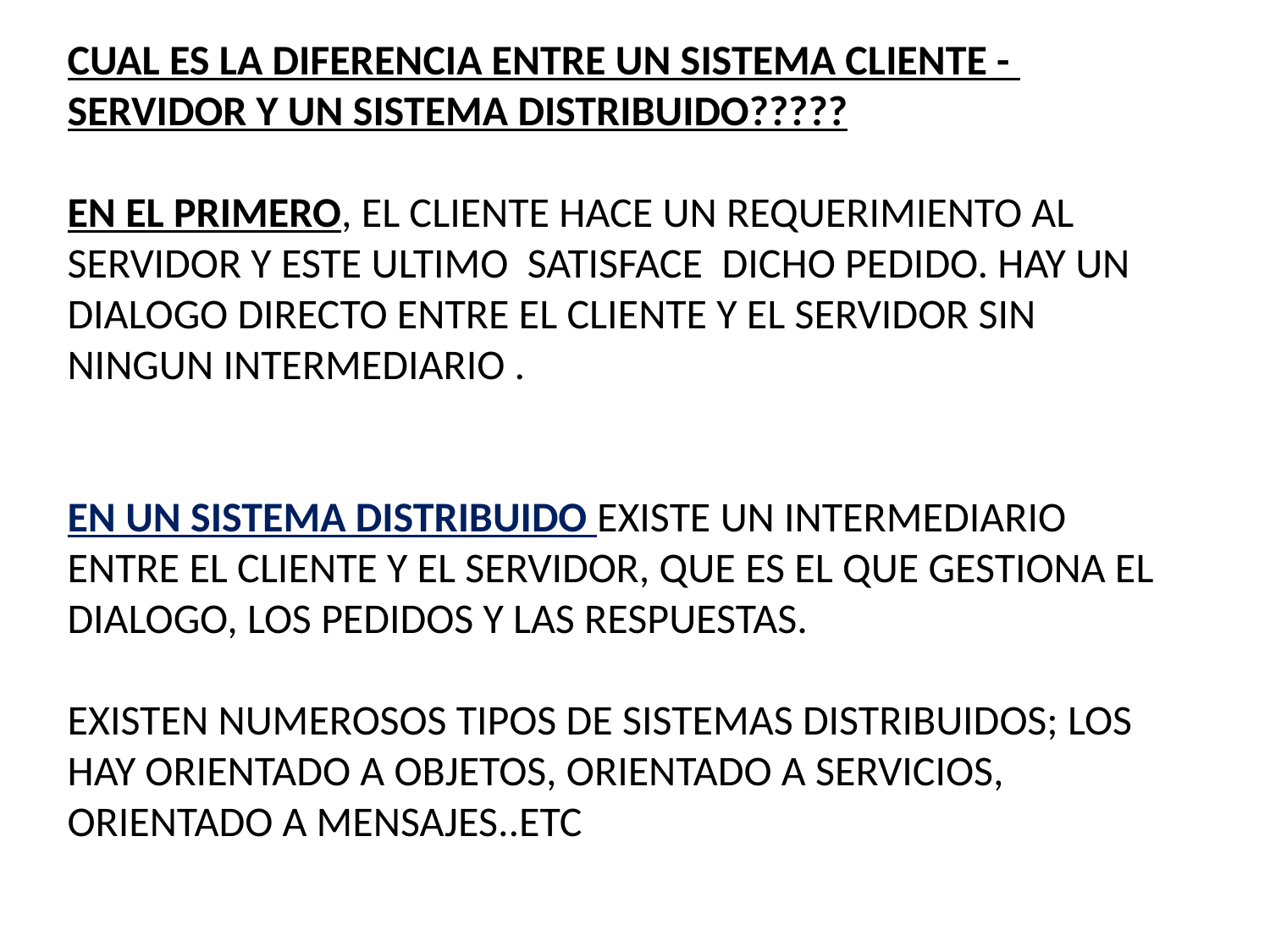

CUAL ES LA DIFERENCIA ENTRE UN SISTEMA CLIENTE -  SERVIDOR Y UN SISTEMA DISTRIBUIDO?????

EN EL PRIMERO, EL CLIENTE HACE UN REQUERIMIENTO AL SERVIDOR Y ESTE ULTIMO  SATISFACE  DICHO PEDIDO. HAY UN DIALOGO DIRECTO ENTRE EL CLIENTE Y EL SERVIDOR SIN NINGUN INTERMEDIARIO .

EN UN SISTEMA DISTRIBUIDO EXISTE UN INTERMEDIARIO ENTRE EL CLIENTE Y EL SERVIDOR, QUE ES EL QUE GESTIONA EL DIALOGO, LOS PEDIDOS Y LAS RESPUESTAS.

EXISTEN NUMEROSOS TIPOS DE SISTEMAS DISTRIBUIDOS; LOS HAY ORIENTADO A OBJETOS, ORIENTADO A SERVICIOS, ORIENTADO A MENSAJES..ETC